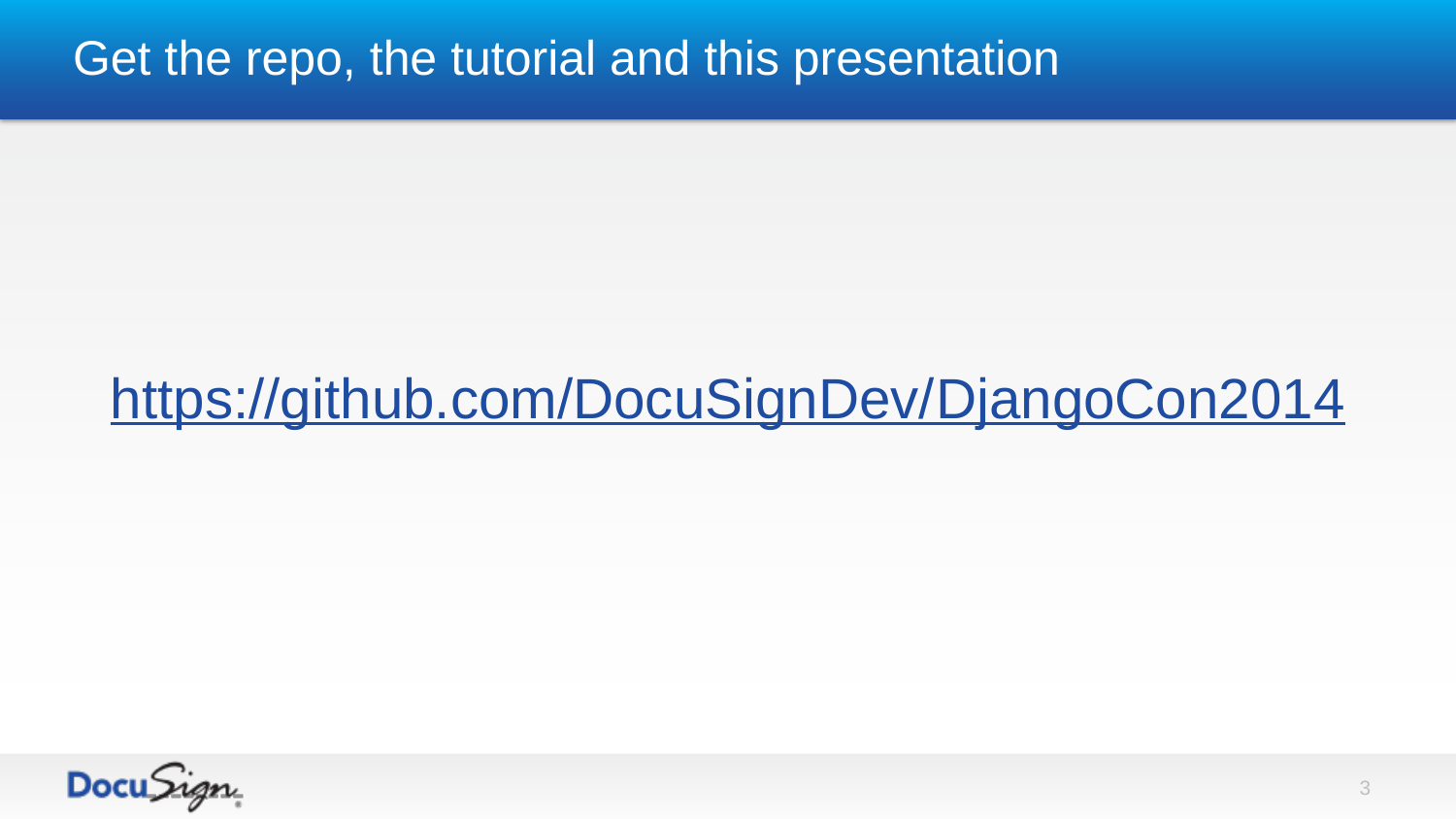

# Get the repo, the tutorial and this presentation
https://github.com/DocuSignDev/DjangoCon2014

3